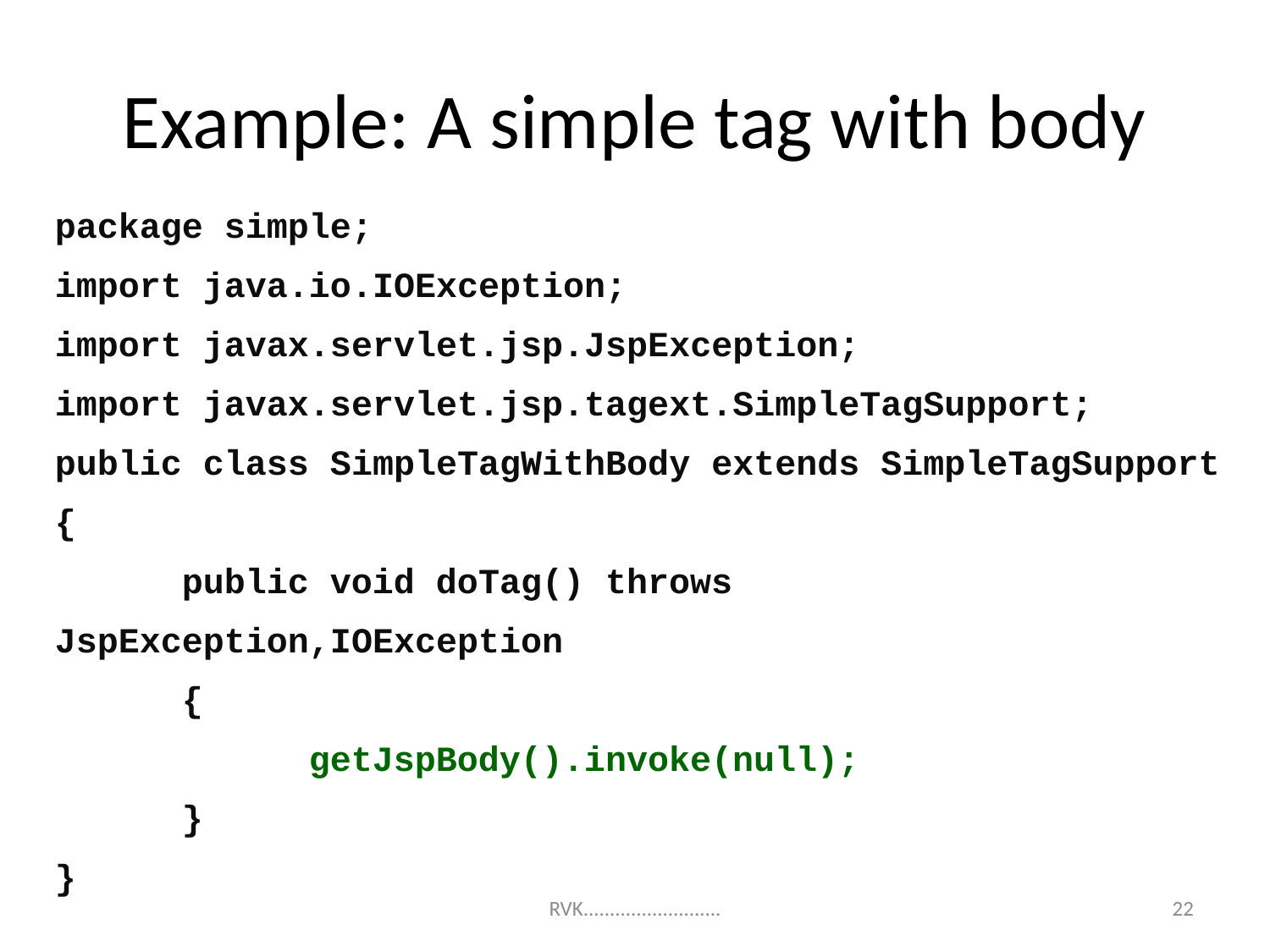

# Example: A simple tag with body
package simple;
import java.io.IOException;
import javax.servlet.jsp.JspException;
import javax.servlet.jsp.tagext.SimpleTagSupport;
public class SimpleTagWithBody extends SimpleTagSupport {
	public void doTag() throws 			JspException,IOException
	{
		getJspBody().invoke(null);
	}
}
22
RVK..........................